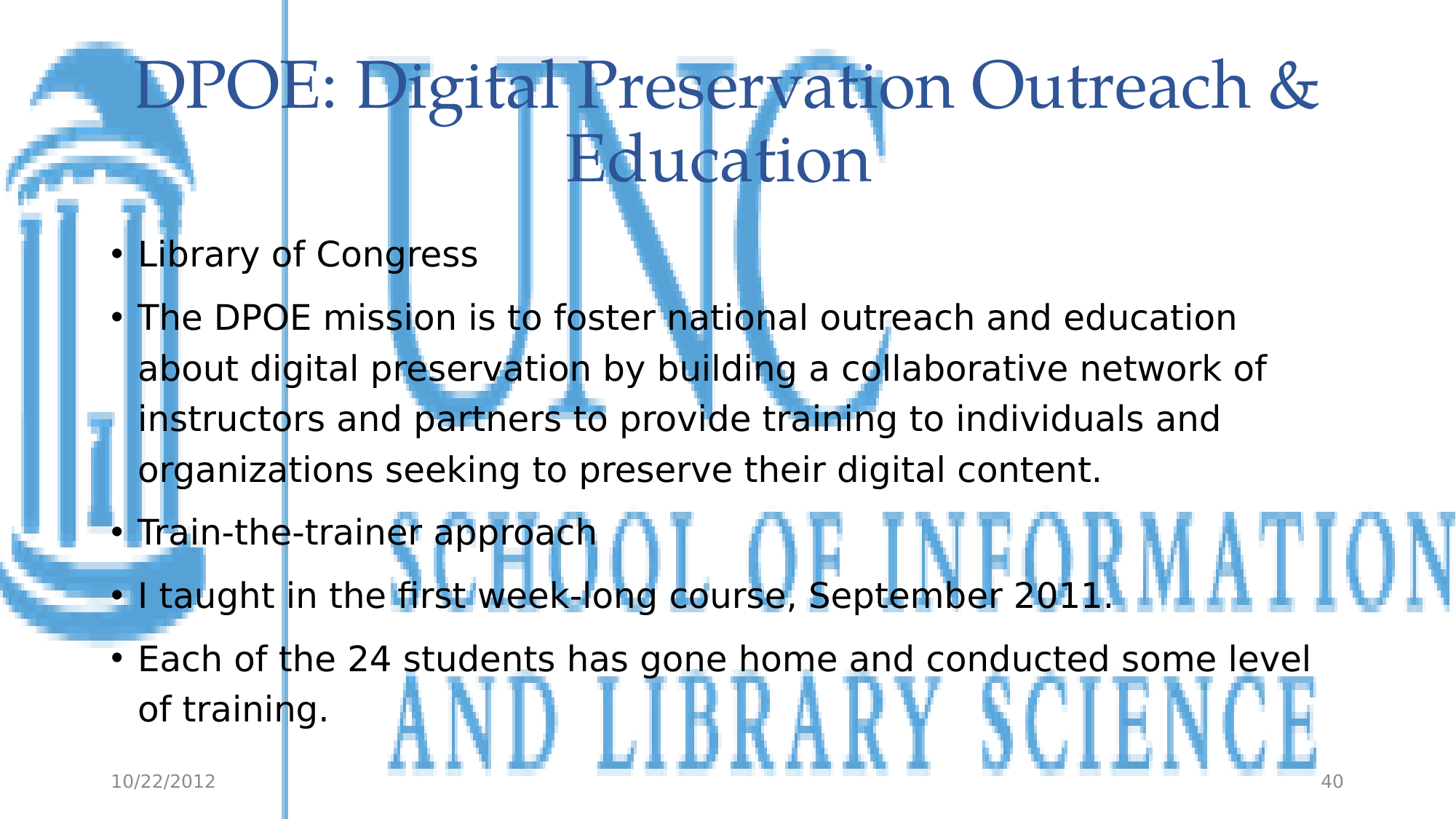

# DPOE: Digital Preservation Outreach & Education
Library of Congress
The DPOE mission is to foster national outreach and education about digital preservation by building a collaborative network of instructors and partners to provide training to individuals and organizations seeking to preserve their digital content.
Train-the-trainer approach
I taught in the first week-long course, September 2011.
Each of the 24 students has gone home and conducted some level of training.

10/22/2012

40